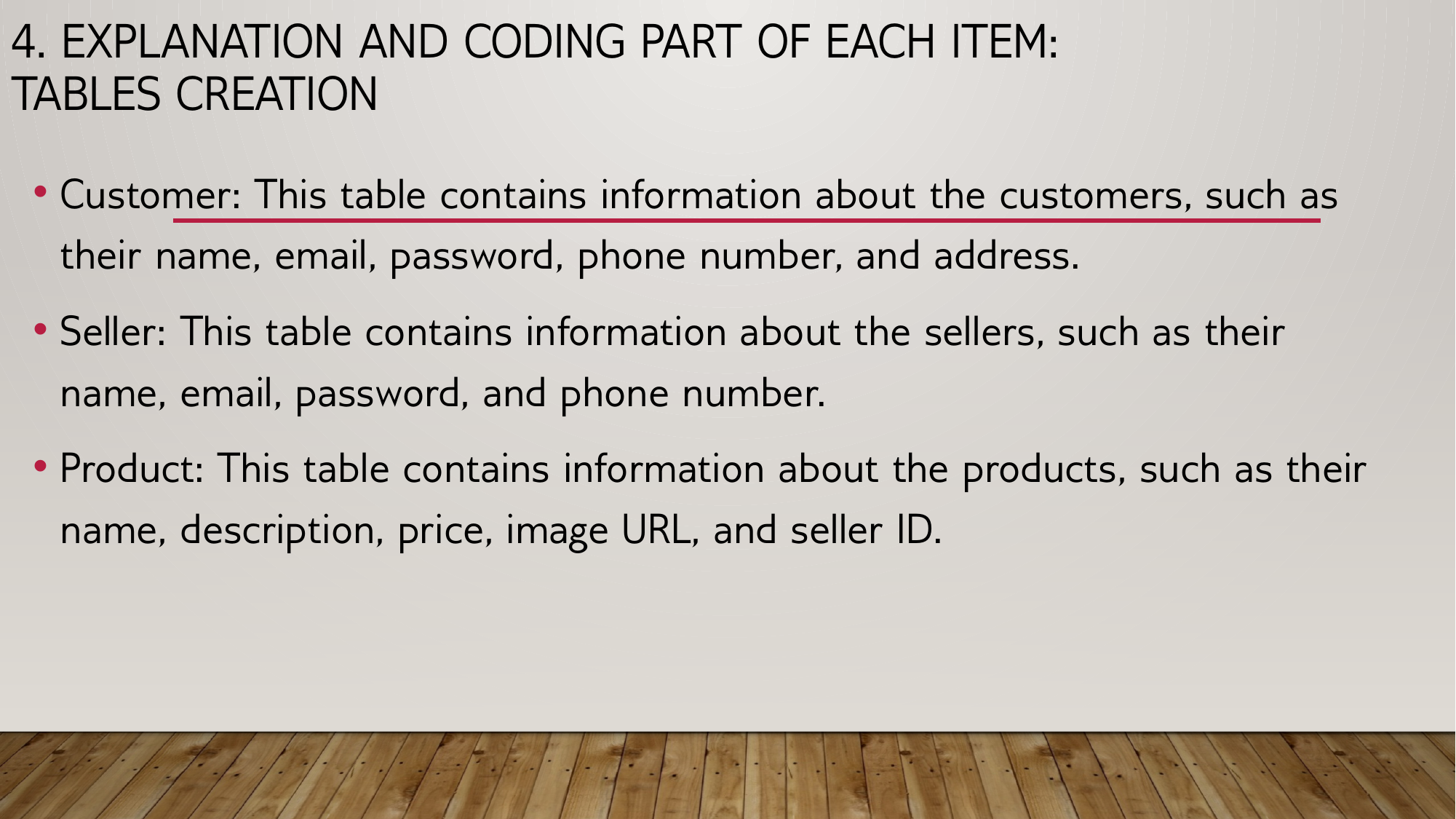

# 4. Explanation and coding part of each item:    Tables Creation
Customer: This table contains information about the customers, such as their name, email, password, phone number, and address.
Seller: This table contains information about the sellers, such as their name, email, password, and phone number.
Product: This table contains information about the products, such as their name, description, price, image URL, and seller ID.